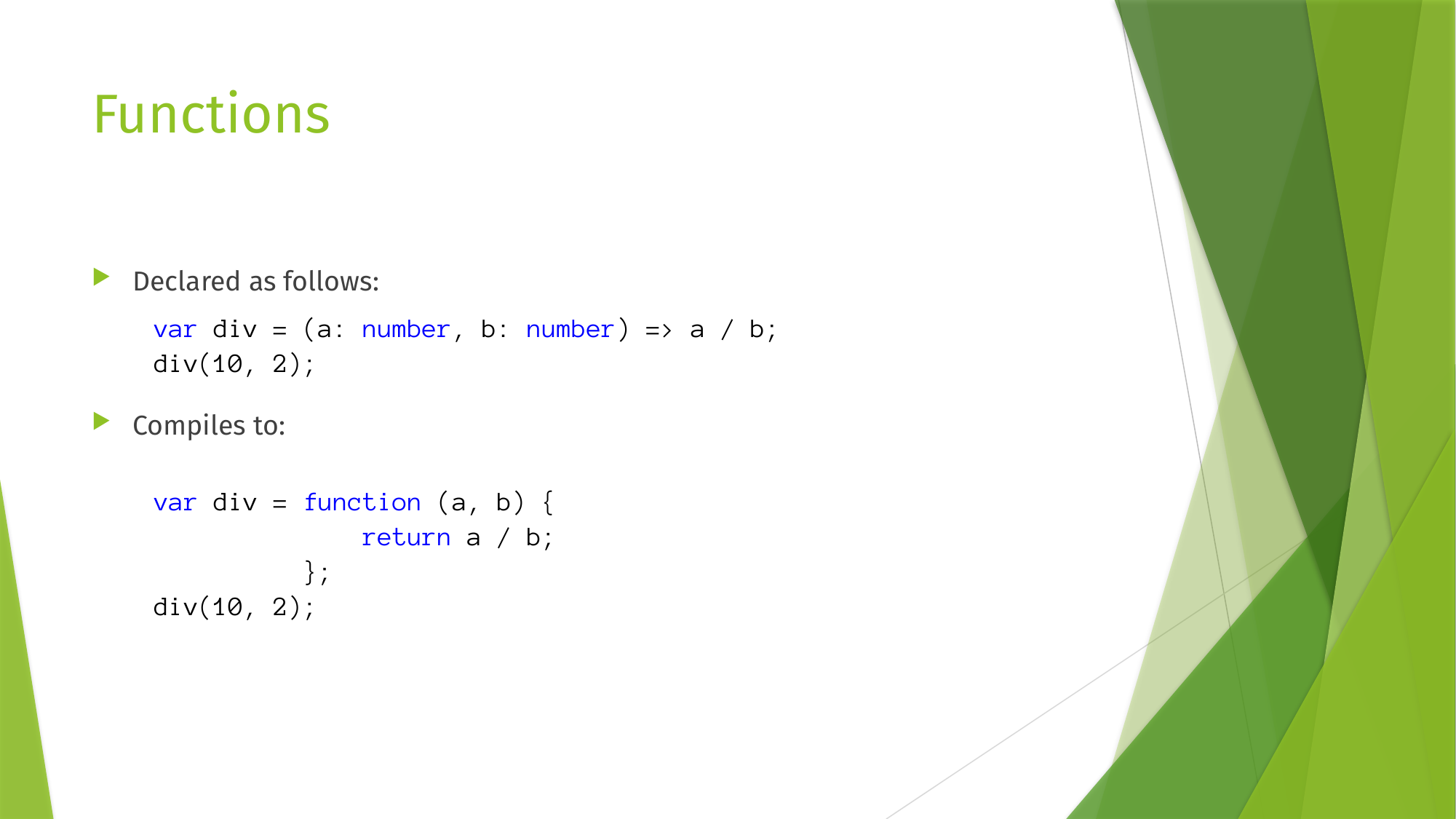

# Functions
Declared as follows:

Compiles to:
var div = (a: number, b: number) => a / b;
div(10, 2);

var div = function (a, b) {
              return a / b;
          };
div(10, 2);